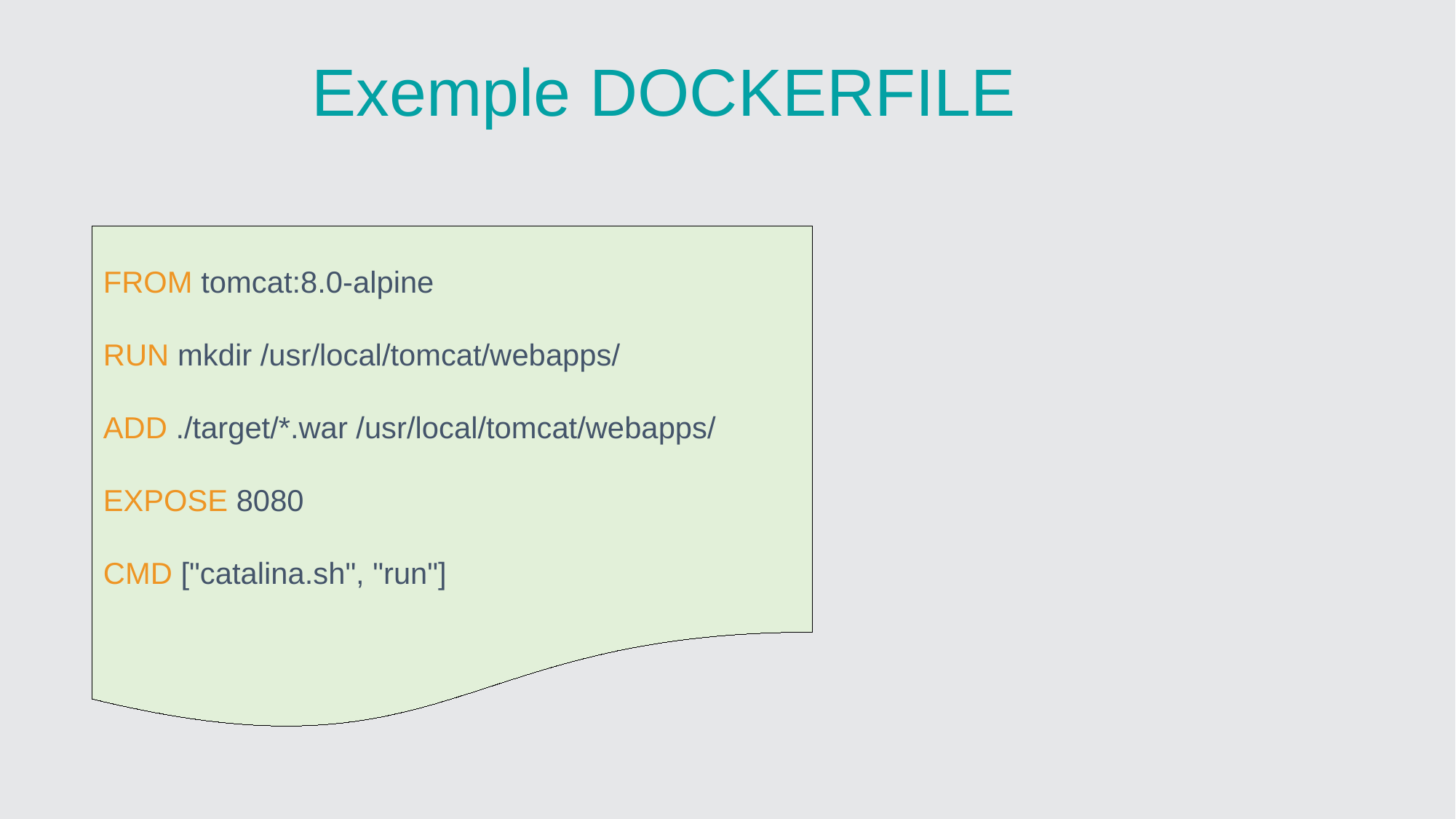

Exemple DOCKERFILE

FROM tomcat:8.0-alpine

RUN mkdir /usr/local/tomcat/webapps/

ADD ./target/*.war /usr/local/tomcat/webapps/

EXPOSE 8080

CMD ["catalina.sh", "run"]